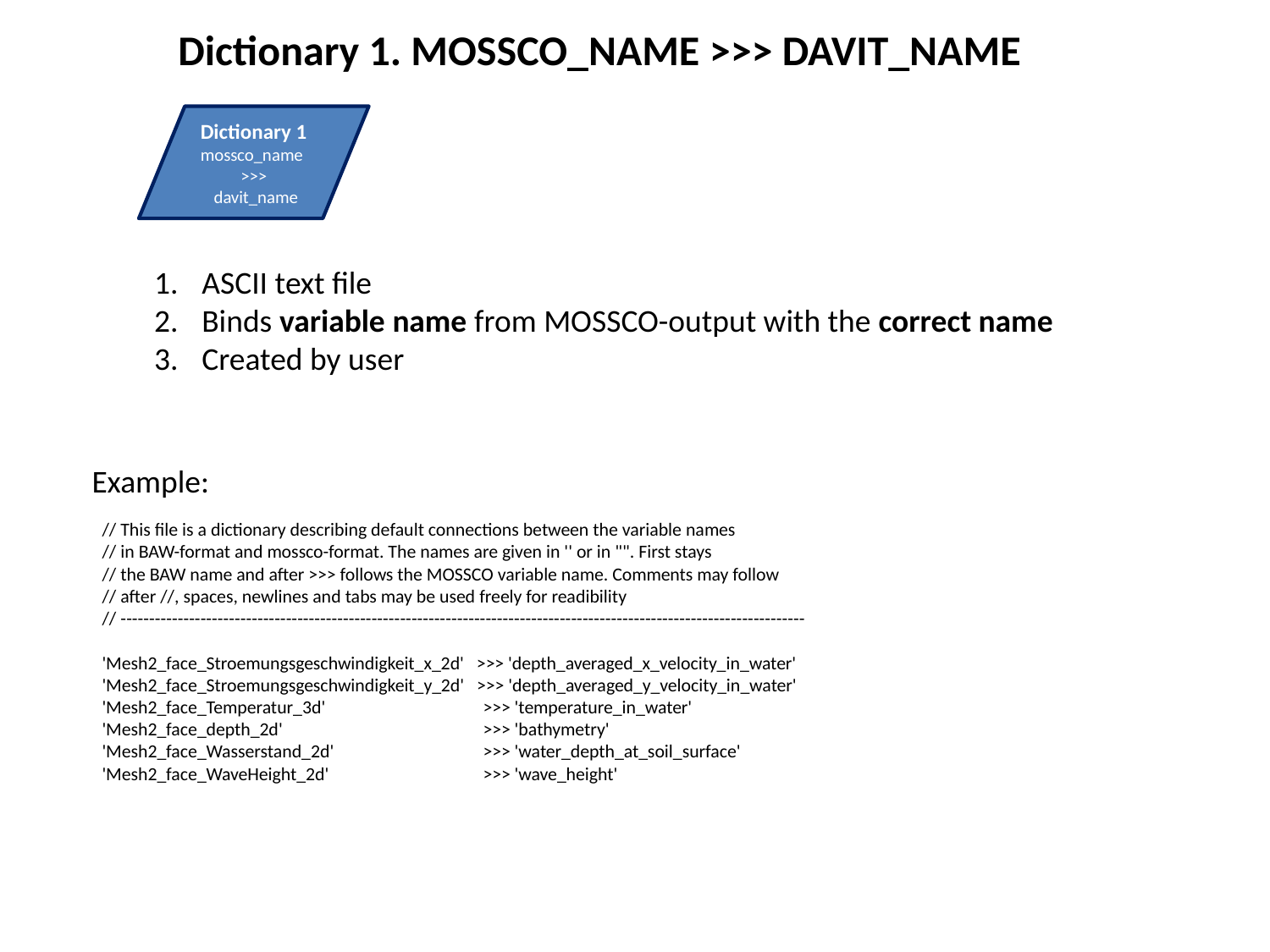

Dictionary 1. MOSSCO_NAME >>> DAVIT_NAME
Dictionary 1
mossco_name
>>>
 davit_name
ASCII text file
Binds variable name from MOSSCO-output with the correct name
Created by user
Example:
// This file is a dictionary describing default connections between the variable names
// in BAW-format and mossco-format. The names are given in '' or in "". First stays
// the BAW name and after >>> follows the MOSSCO variable name. Comments may follow
// after //, spaces, newlines and tabs may be used freely for readibility
// ------------------------------------------------------------------------------------------------------------------------

'Mesh2_face_Stroemungsgeschwindigkeit_x_2d'   >>> 'depth_averaged_x_velocity_in_water'
'Mesh2_face_Stroemungsgeschwindigkeit_y_2d'   >>> 'depth_averaged_y_velocity_in_water'
'Mesh2_face_Temperatur_3d'                    	>>> 'temperature_in_water'
'Mesh2_face_depth_2d'                        	>>> 'bathymetry'
'Mesh2_face_Wasserstand_2d'                   	>>> 'water_depth_at_soil_surface'
'Mesh2_face_WaveHeight_2d'                    	>>> 'wave_height'